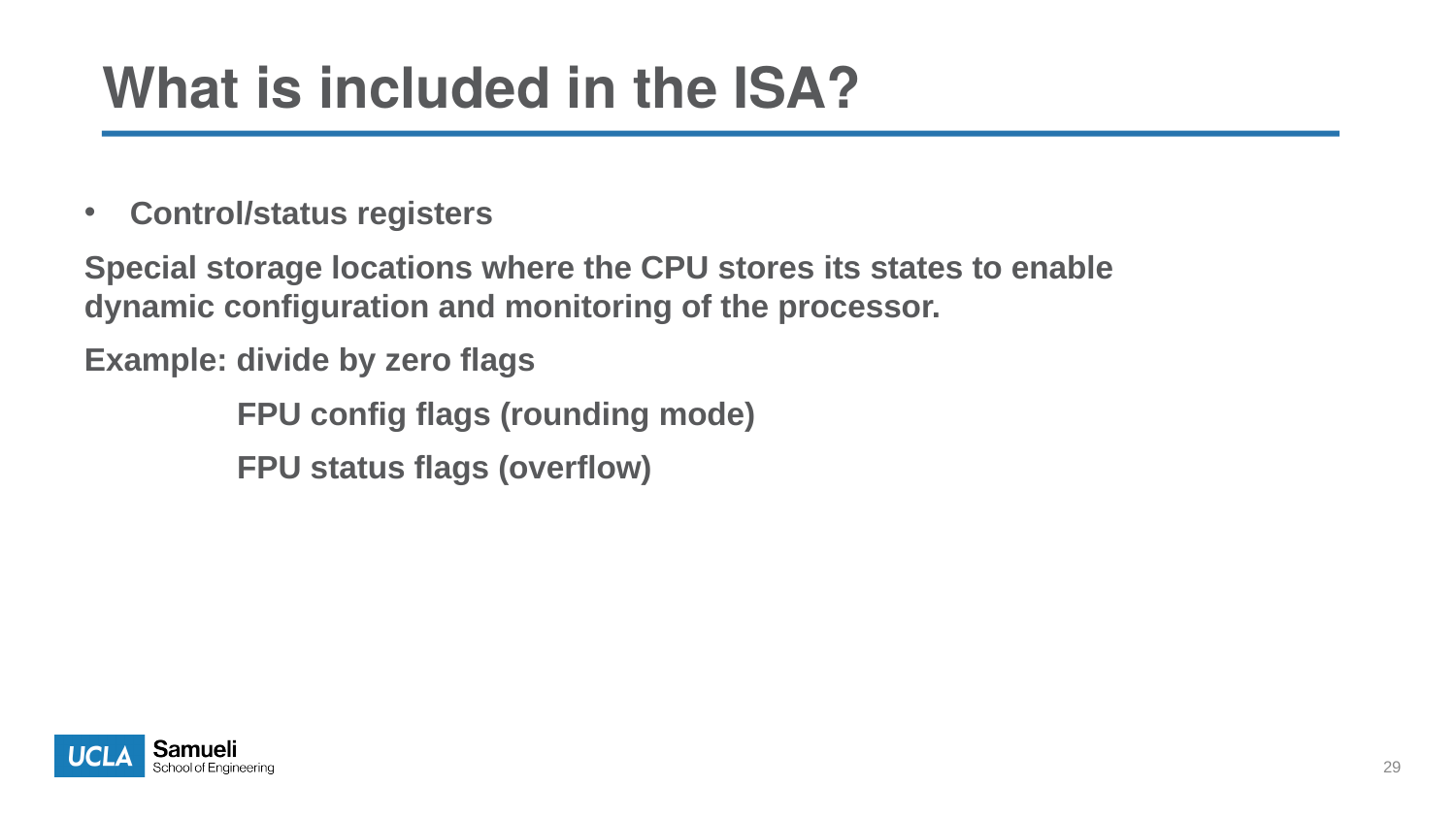

# What is included in the ISA?
Control/status registers
Special storage locations where the CPU stores its states to enable dynamic configuration and monitoring of the processor.
Example: divide by zero flags
                 FPU config flags (rounding mode)
                 FPU status flags (overflow)

29